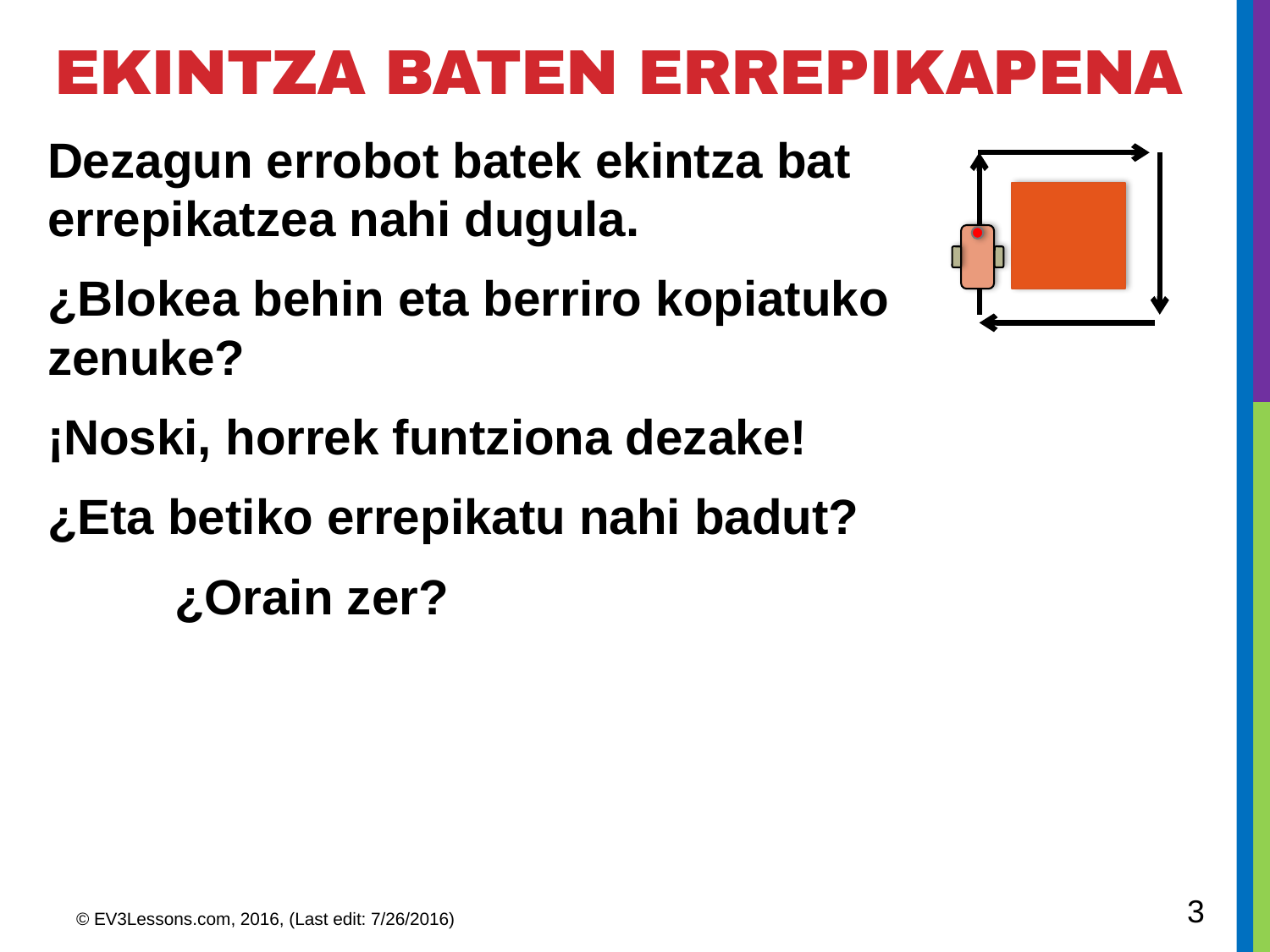

# EKINTZA BATEN ERREPIKAPENA
Dezagun errobot batek ekintza bat errepikatzea nahi dugula.
¿Blokea behin eta berriro kopiatuko zenuke?
¡Noski, horrek funtziona dezake!
¿Eta betiko errepikatu nahi badut?
	¿Orain zer?

3
© EV3Lessons.com, 2016, (Last edit: 7/26/2016)